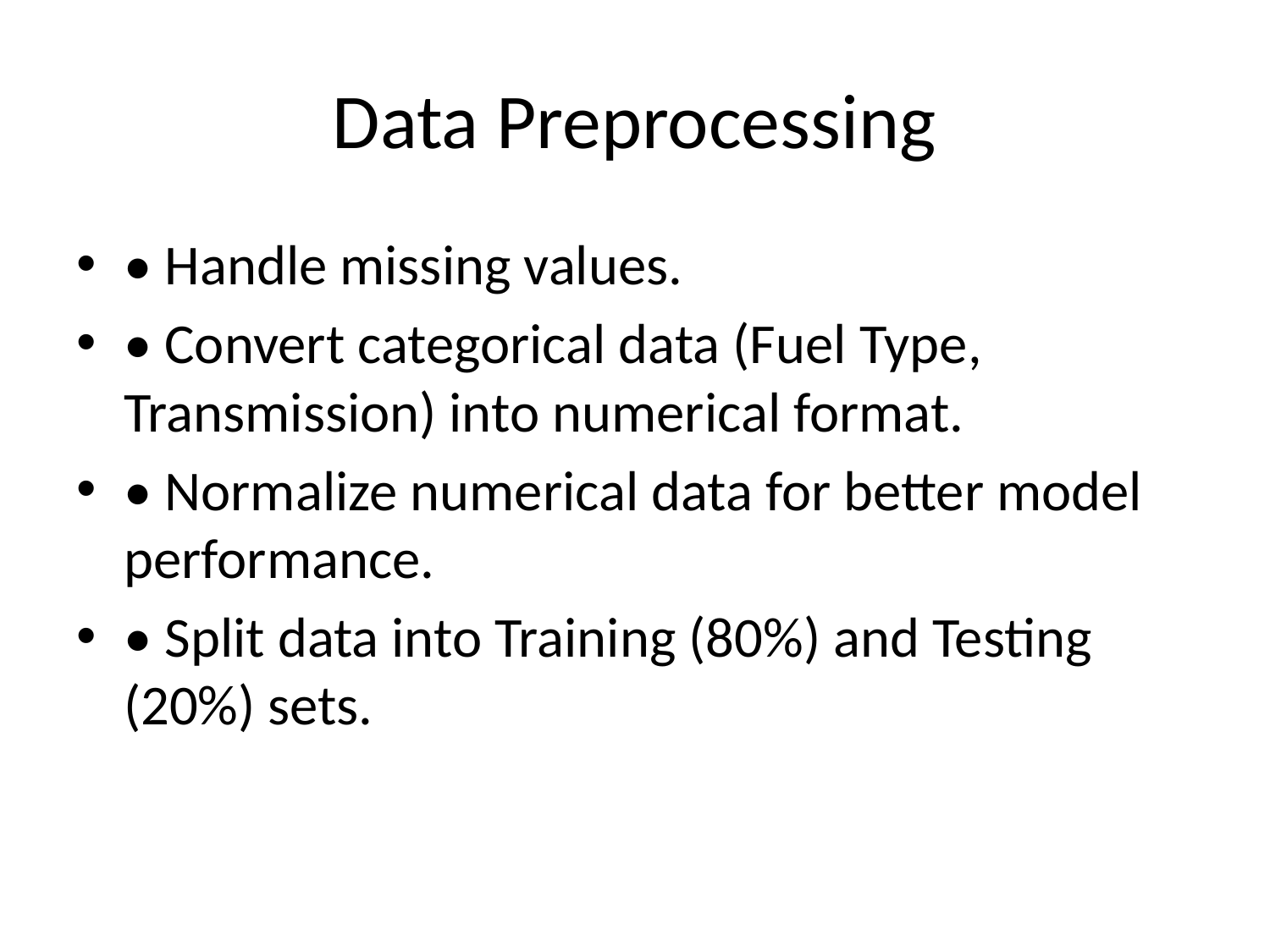

# Data Preprocessing
• Handle missing values.
• Convert categorical data (Fuel Type, Transmission) into numerical format.
• Normalize numerical data for better model performance.
• Split data into Training (80%) and Testing (20%) sets.